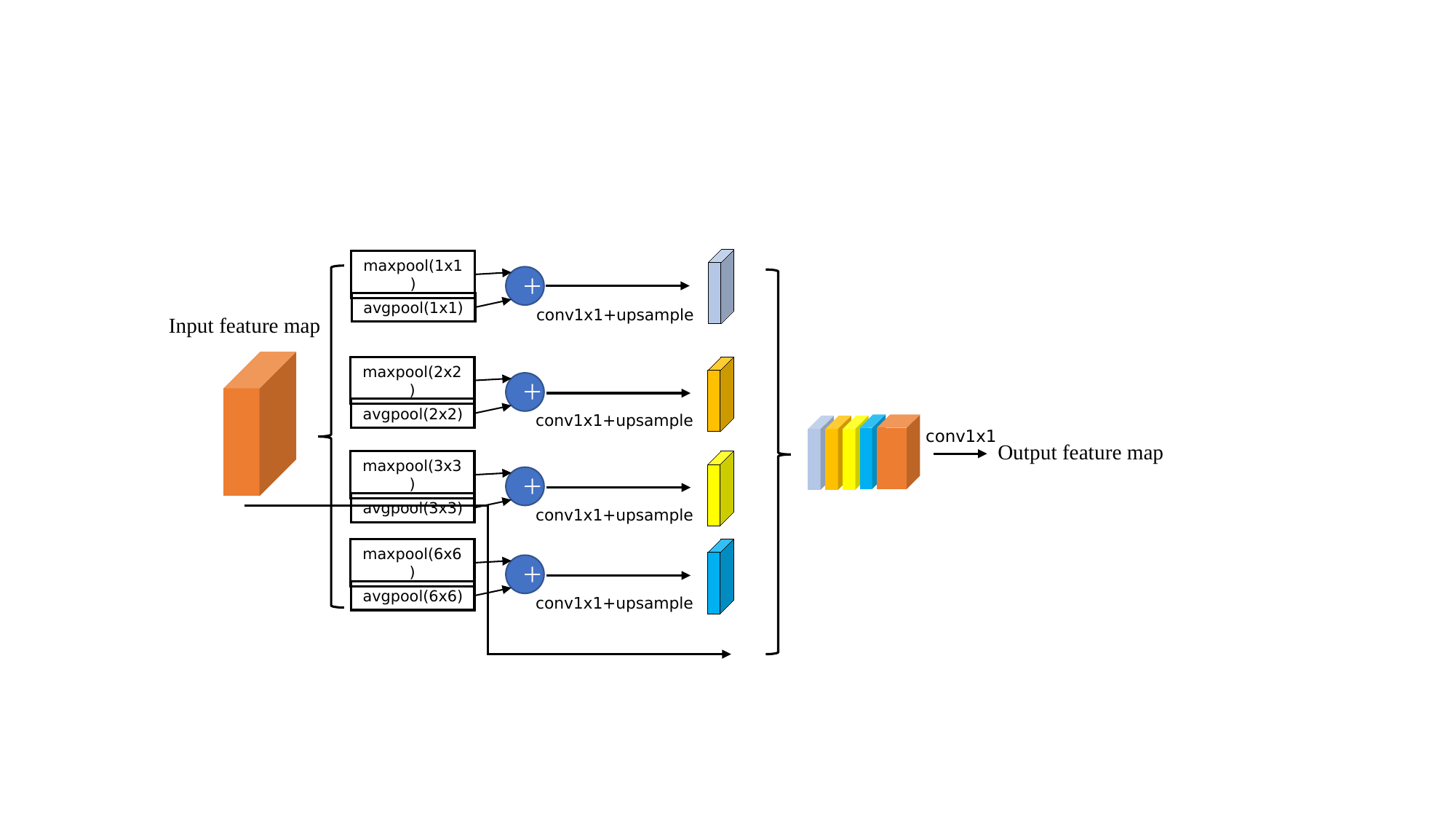

maxpool(1x1)

＋

avgpool(1x1)
conv1x1+upsample
Input feature map

maxpool(2x2)

＋
avgpool(2x2)
conv1x1+upsample

conv1x1
Output feature map
maxpool(3x3)

＋
avgpool(3x3)
conv1x1+upsample
maxpool(6x6)

＋
avgpool(6x6)
conv1x1+upsample